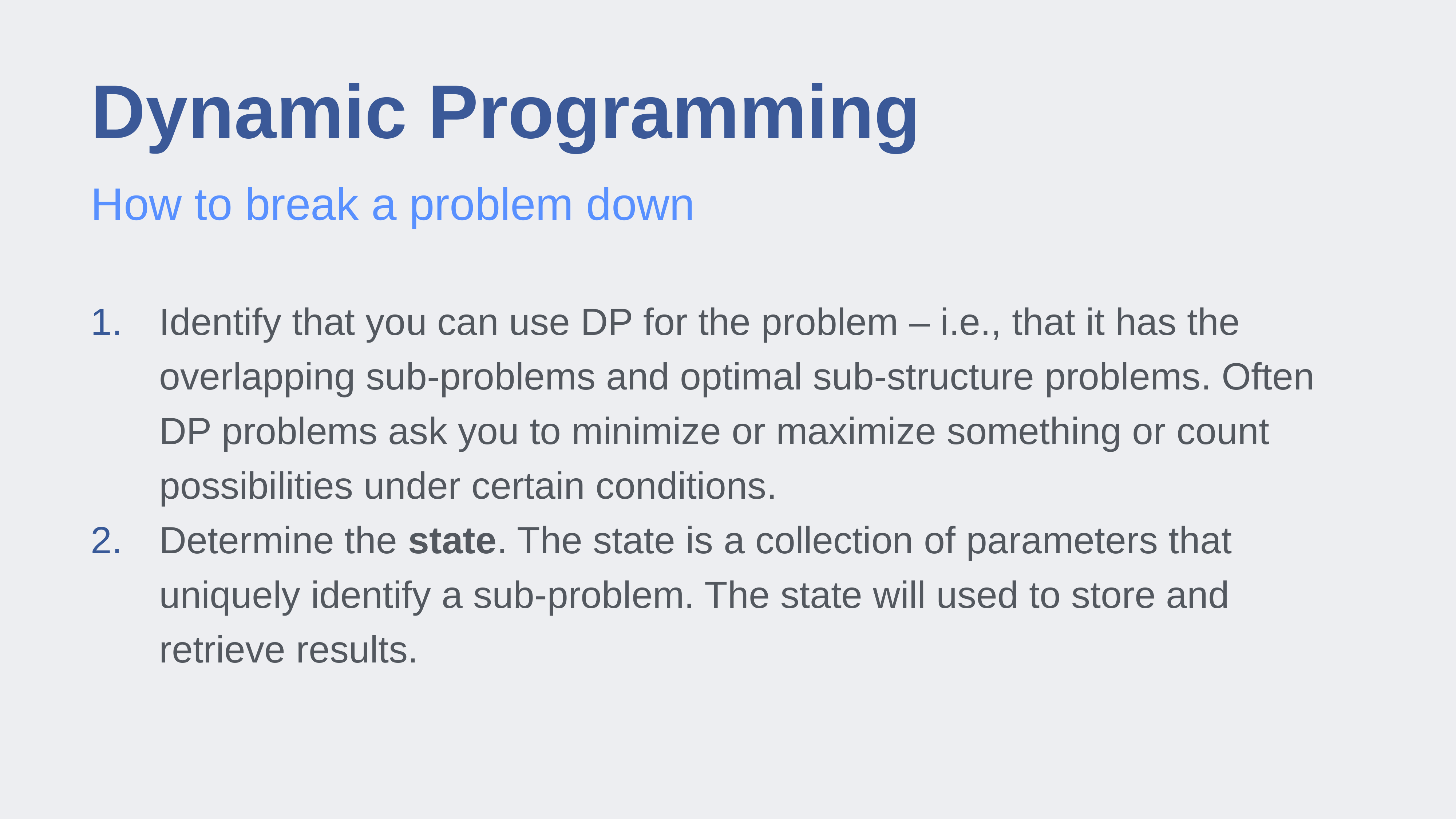

# Dynamic Programming
How to break a problem down
Identify that you can use DP for the problem – i.e., that it has the overlapping sub-problems and optimal sub-structure problems. Often DP problems ask you to minimize or maximize something or count possibilities under certain conditions.
Determine the state. The state is a collection of parameters that uniquely identify a sub-problem. The state will used to store and retrieve results.